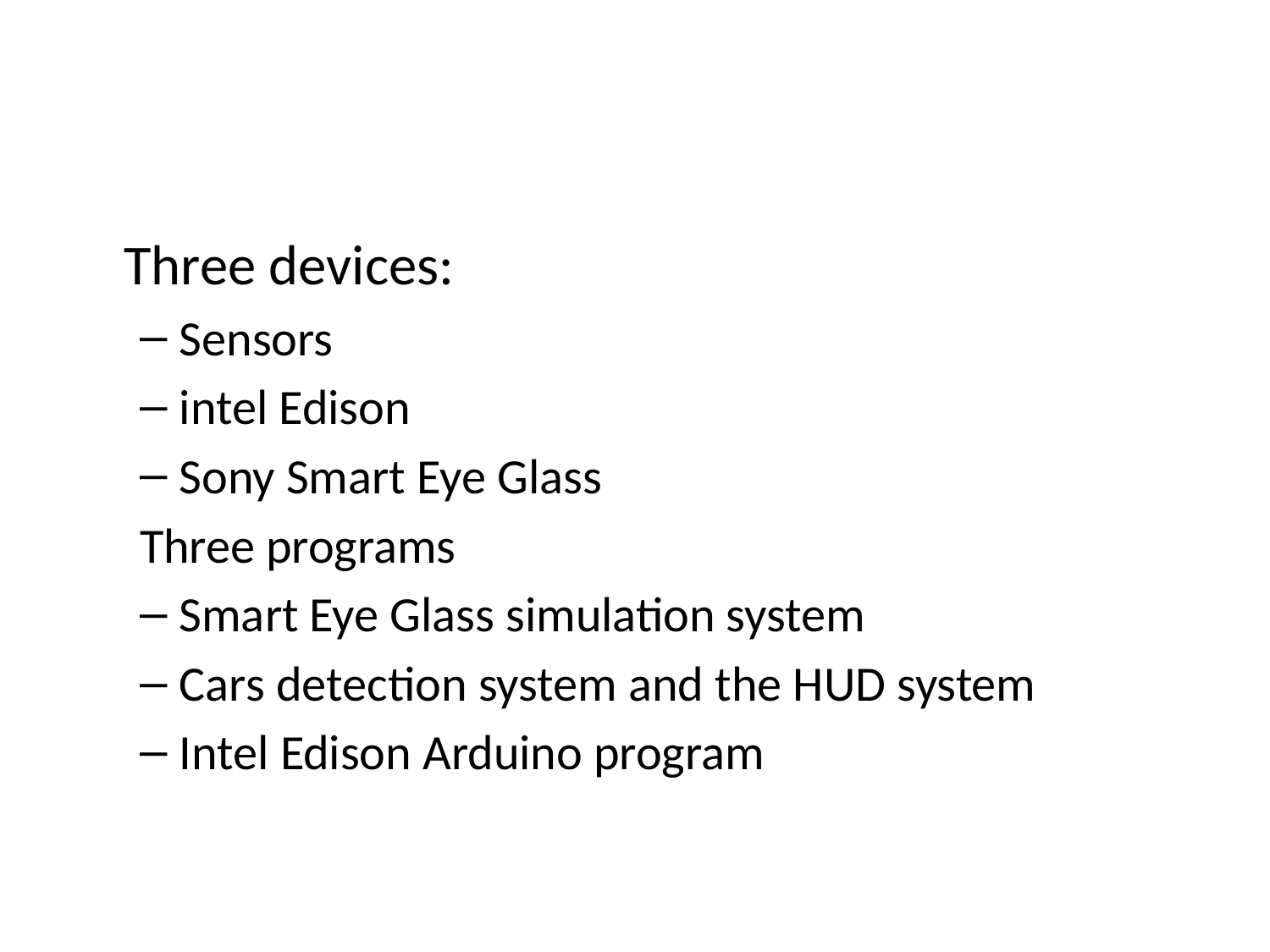

#
	Three devices:
Sensors
intel Edison
Sony Smart Eye Glass
Three programs
Smart Eye Glass simulation system
Cars detection system and the HUD system
Intel Edison Arduino program